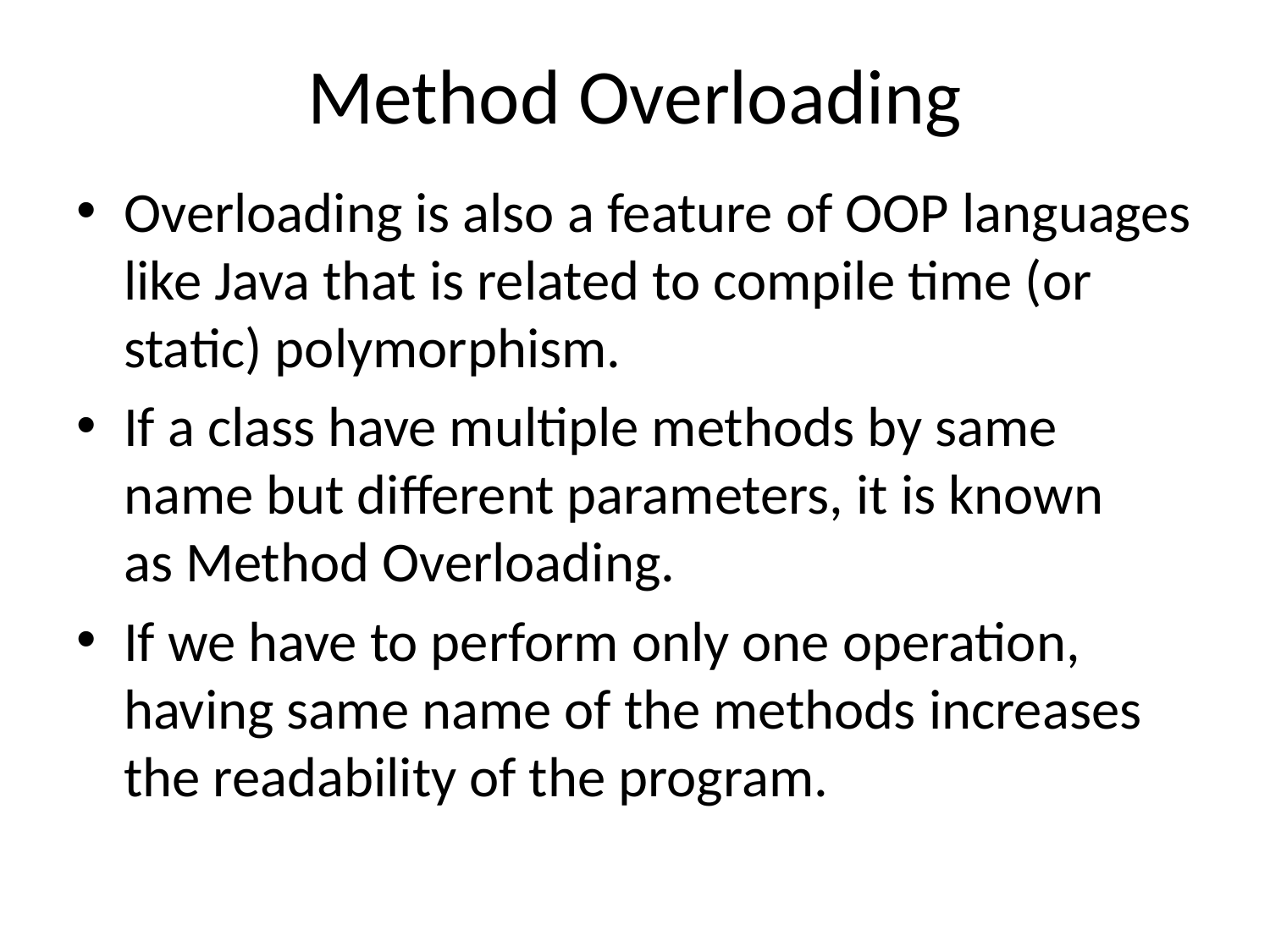

# Method Overloading
Overloading is also a feature of OOP languages like Java that is related to compile time (or static) polymorphism.
If a class have multiple methods by same name but different parameters, it is known as Method Overloading.
If we have to perform only one operation, having same name of the methods increases the readability of the program.